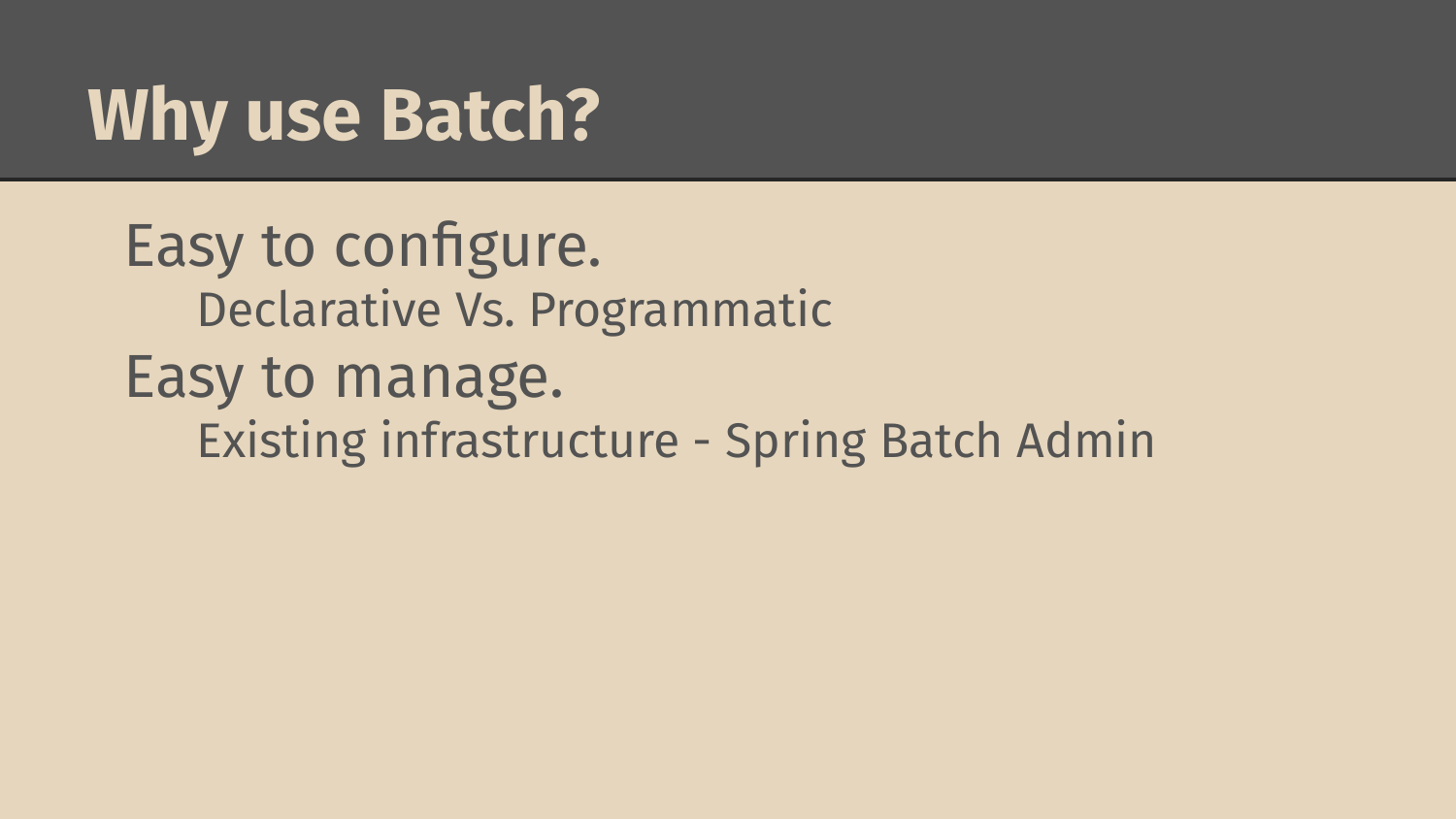

# Why use Batch?
Easy to configure.
Declarative Vs. Programmatic
Easy to manage.
Existing infrastructure - Spring Batch Admin